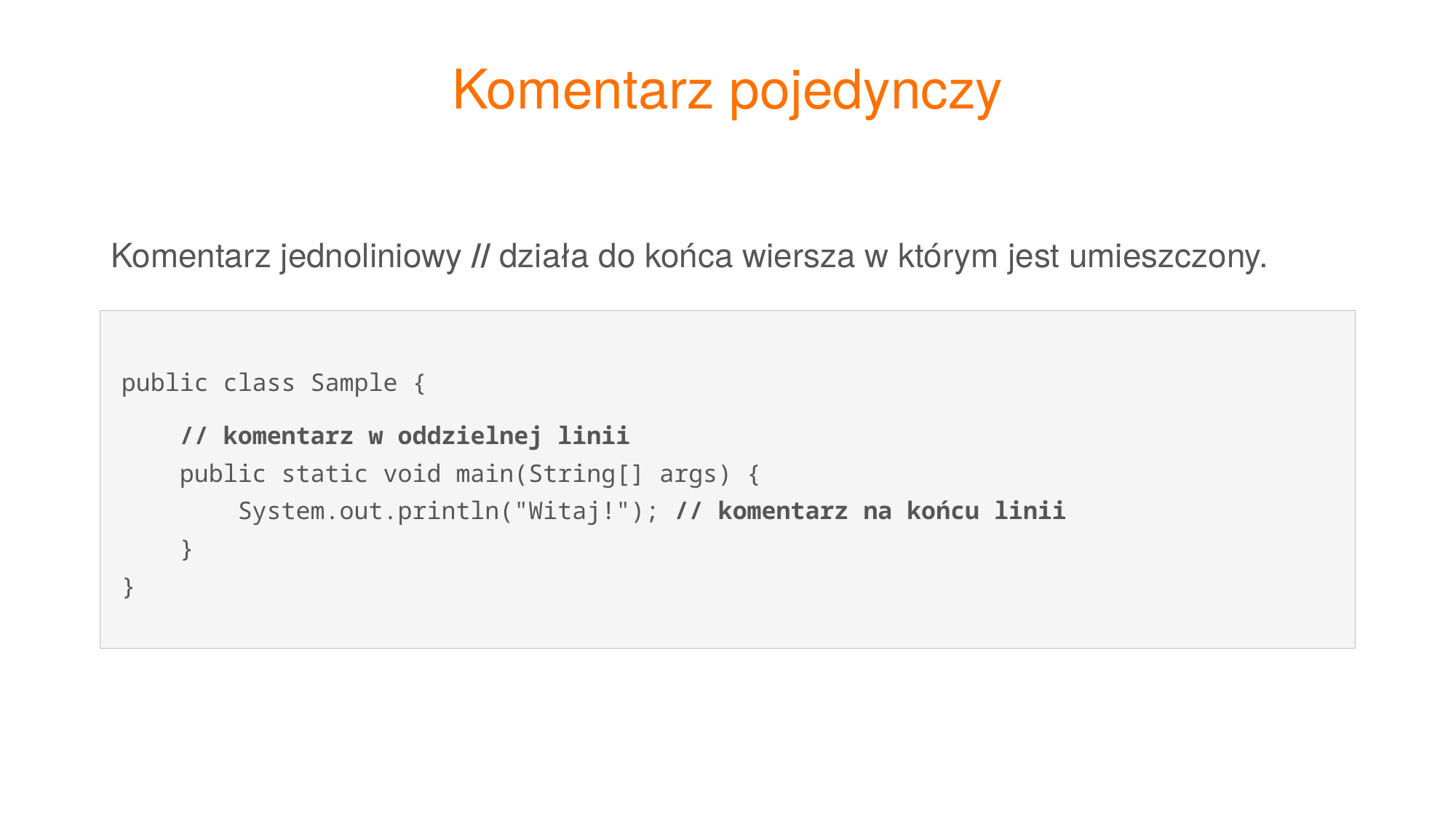

# Komentarz pojedynczy
Komentarz jednoliniowy // działa do końca wiersza w którym jest umieszczony.
public class Sample {
    // komentarz w oddzielnej linii
    public static void main(String[] args) {
        System.out.println("Witaj!"); // komentarz na końcu linii
    }
}